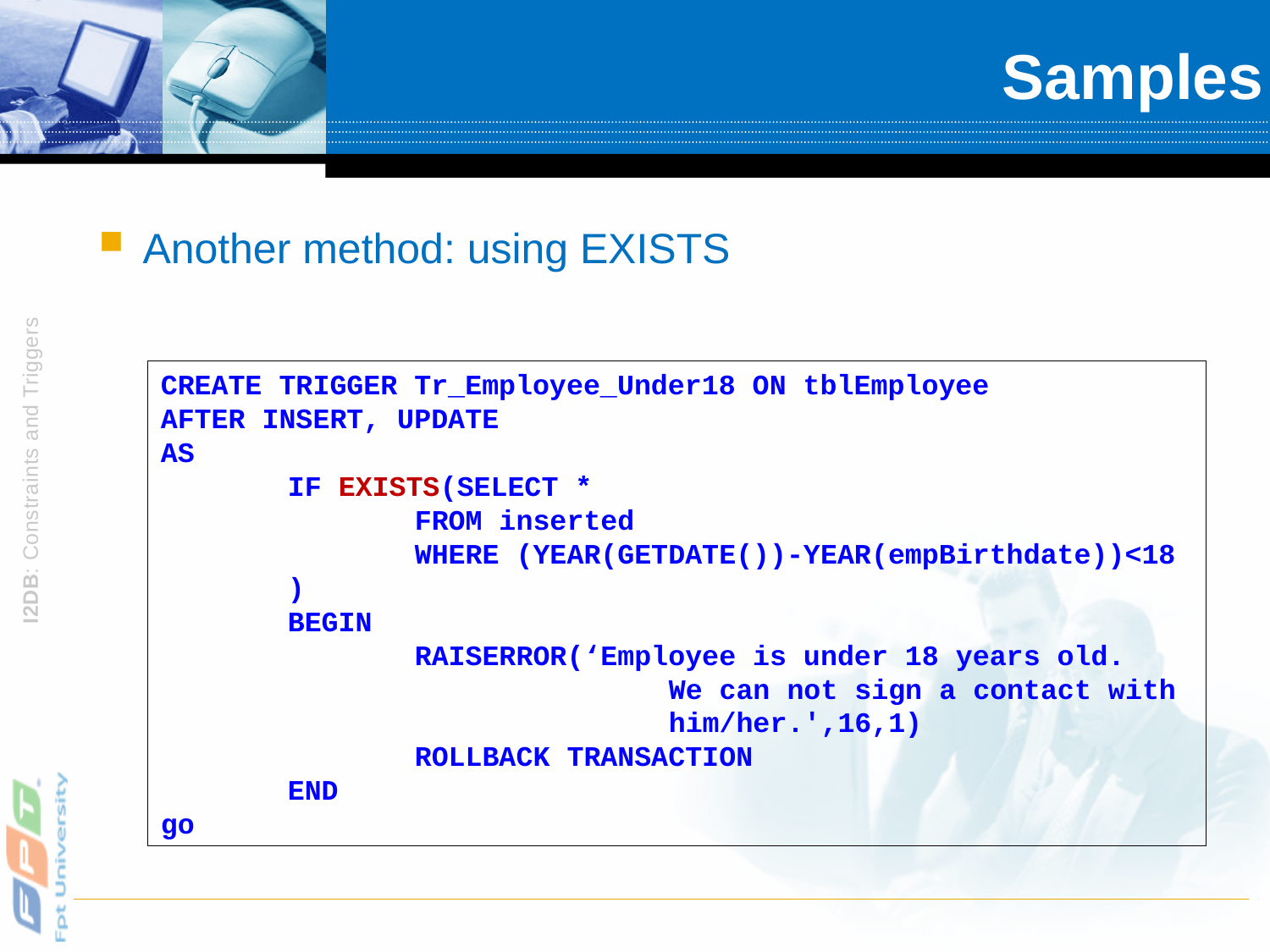

# Samples
Another method: using EXISTS
CREATE TRIGGER Tr_Employee_Under18 ON tblEmployee
AFTER INSERT, UPDATE
AS
	IF EXISTS(SELECT *
		FROM inserted
		WHERE (YEAR(GETDATE())-YEAR(empBirthdate))<18
	)
	BEGIN
		RAISERROR(‘Employee is under 18 years old.
				We can not sign a contact with
				him/her.',16,1)
		ROLLBACK TRANSACTION
	END
go